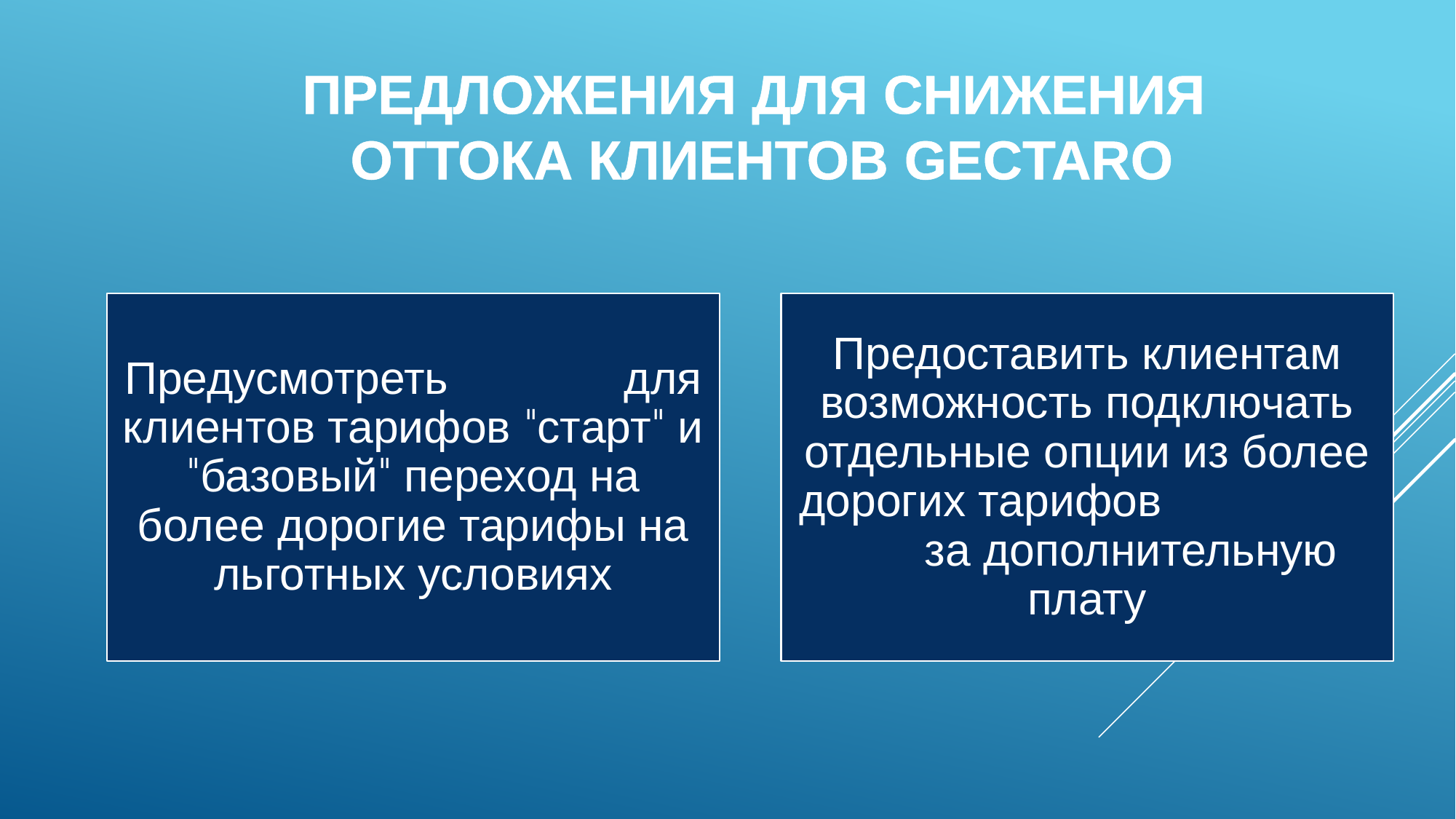

# ПРЕДЛОЖЕНИЯ ДЛЯ СНИЖЕНИЯ ОТТОКА Клиентов GECTARO
Предусмотреть              для клиентов тарифов "старт" и "базовый" переход на более дорогие тарифы на льготных условиях
Предоставить клиентам возможность подключать отдельные опции из более дорогих тарифов                         за дополнительную плату